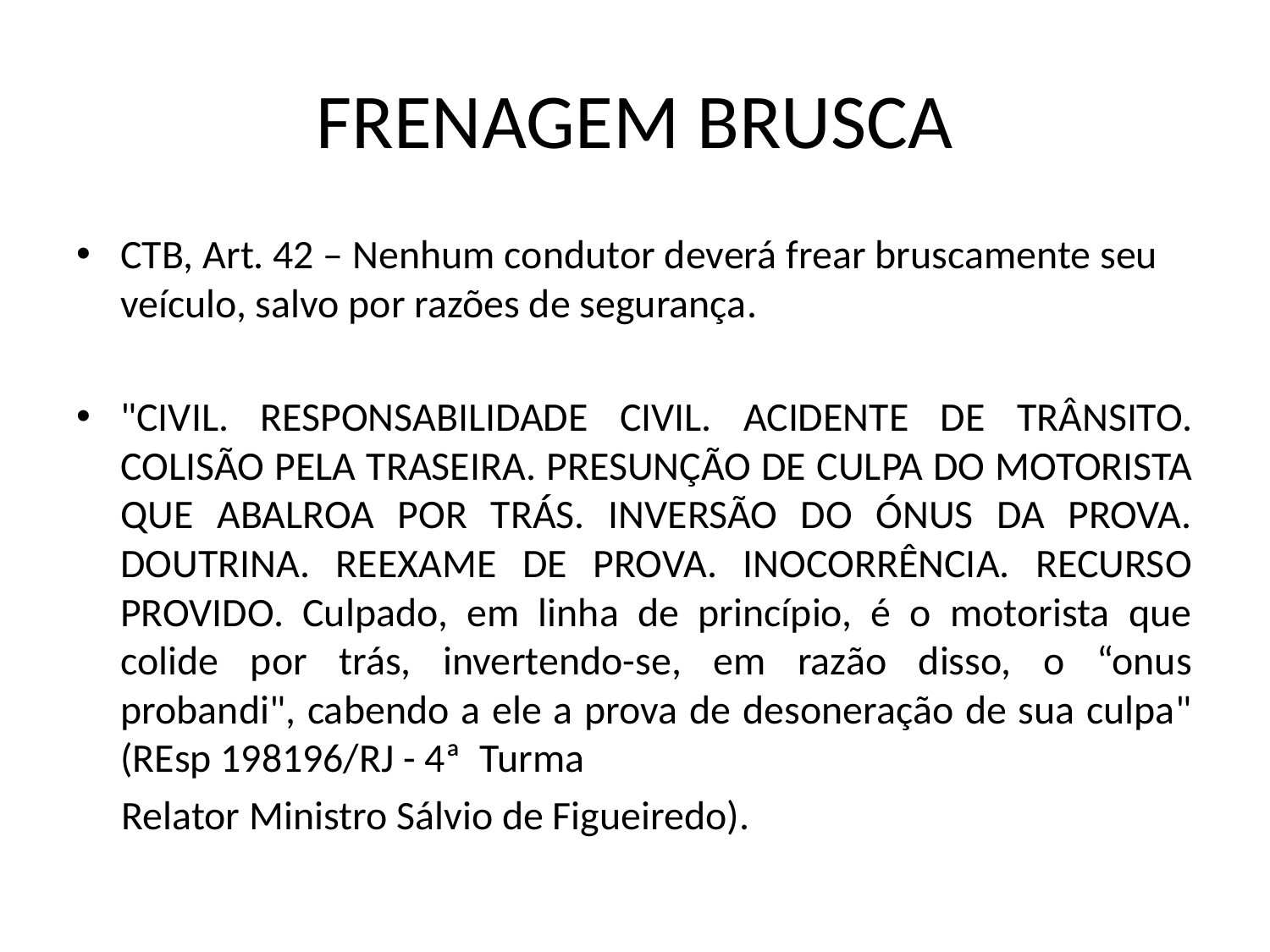

# FRENAGEM BRUSCA
CTB, Art. 42 – Nenhum condutor deverá frear bruscamente seu veículo, salvo por razões de segurança.

"CIVIL. RESPONSABILIDADE CIVIL. ACIDENTE DE TRÂNSITO. COLISÃO PELA TRASEIRA. PRESUNÇÃO DE CULPA DO MOTORISTA QUE ABALROA POR TRÁS. INVERSÃO DO ÓNUS DA PROVA. DOUTRINA. REEXAME DE PROVA. INOCORRÊNCIA. RECURSO PROVIDO. Culpado, em linha de princípio, é o motorista que colide por trás, invertendo-se, em razão disso, o “onus probandi", cabendo a ele a prova de desoneração de sua culpa" (REsp 198196/RJ - 4ª  Turma
     Relator Ministro Sálvio de Figueiredo).